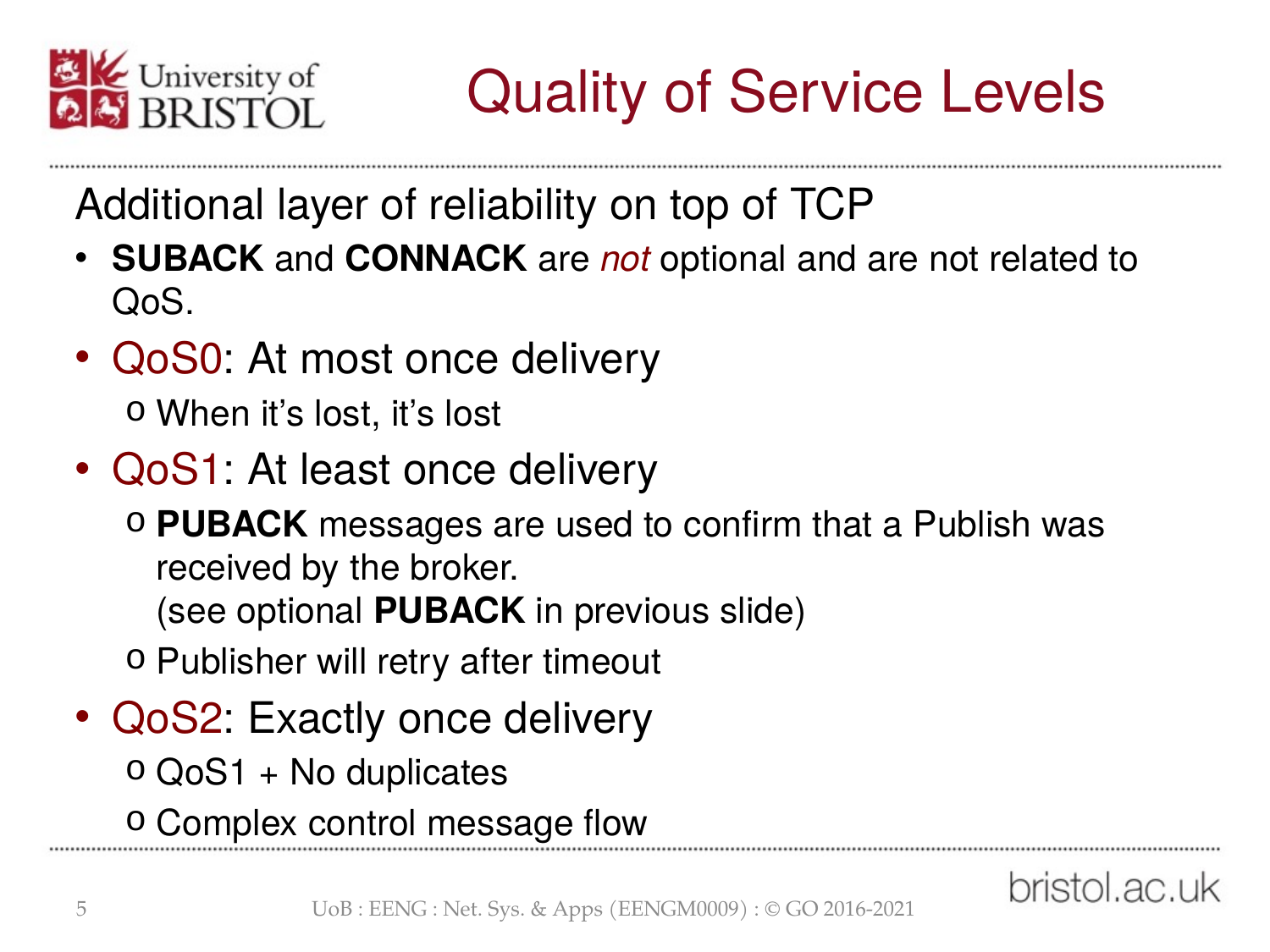

# Quality of Service Levels
Additional layer of reliability on top of TCP
SUBACK and CONNACK are not optional and are not related to QoS.
QoS0: At most once delivery
When it’s lost, it’s lost
QoS1: At least once delivery
PUBACK messages are used to confirm that a Publish was received by the broker.
(see optional PUBACK in previous slide)
Publisher will retry after timeout
QoS2: Exactly once delivery
QoS1 + No duplicates
Complex control message flow

5
UoB : EENG : Net. Sys. & Apps (EENGM0009) : © GO 2016-2021